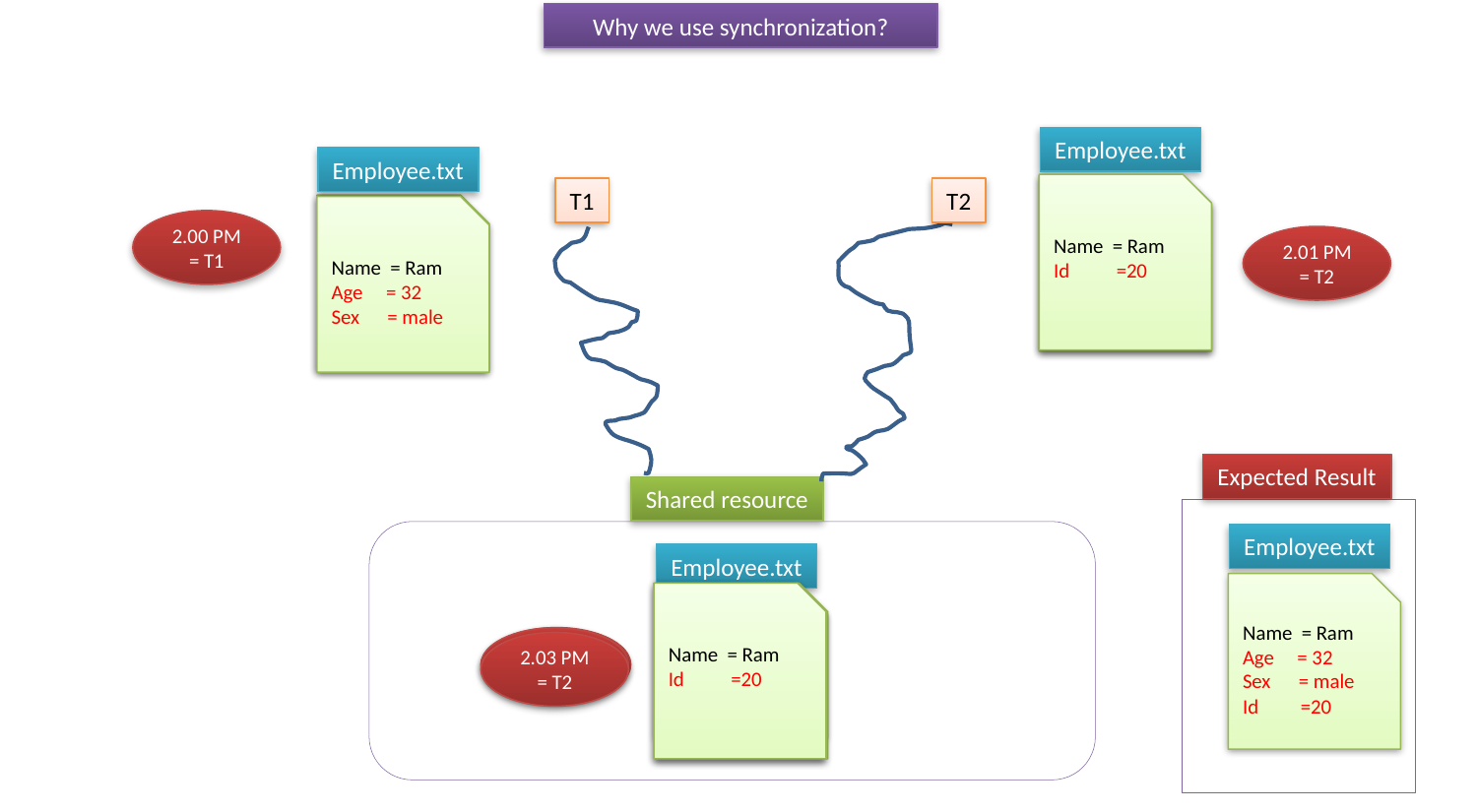

Why we use synchronization?
Employee.txt
Employee.txt
Name  = Ram
Id          =20

Name  = Ram

T1
T2
Name  = Ram

Name  = Ram
Age     = 32
Sex      = male
2.00 PM = T1

2.01 PM = T2

Expected Result
Shared resource

Employee.txt
Employee.txt
Name  = Ram
Age     = 32
Sex      = male
Id         =20
Name  = Ram
Id          =20

Name  = Ram
Age     = 32
Sex      = male
Name = Ram
2.00 PM
2.02 PM = T1
2.03 PM = T2